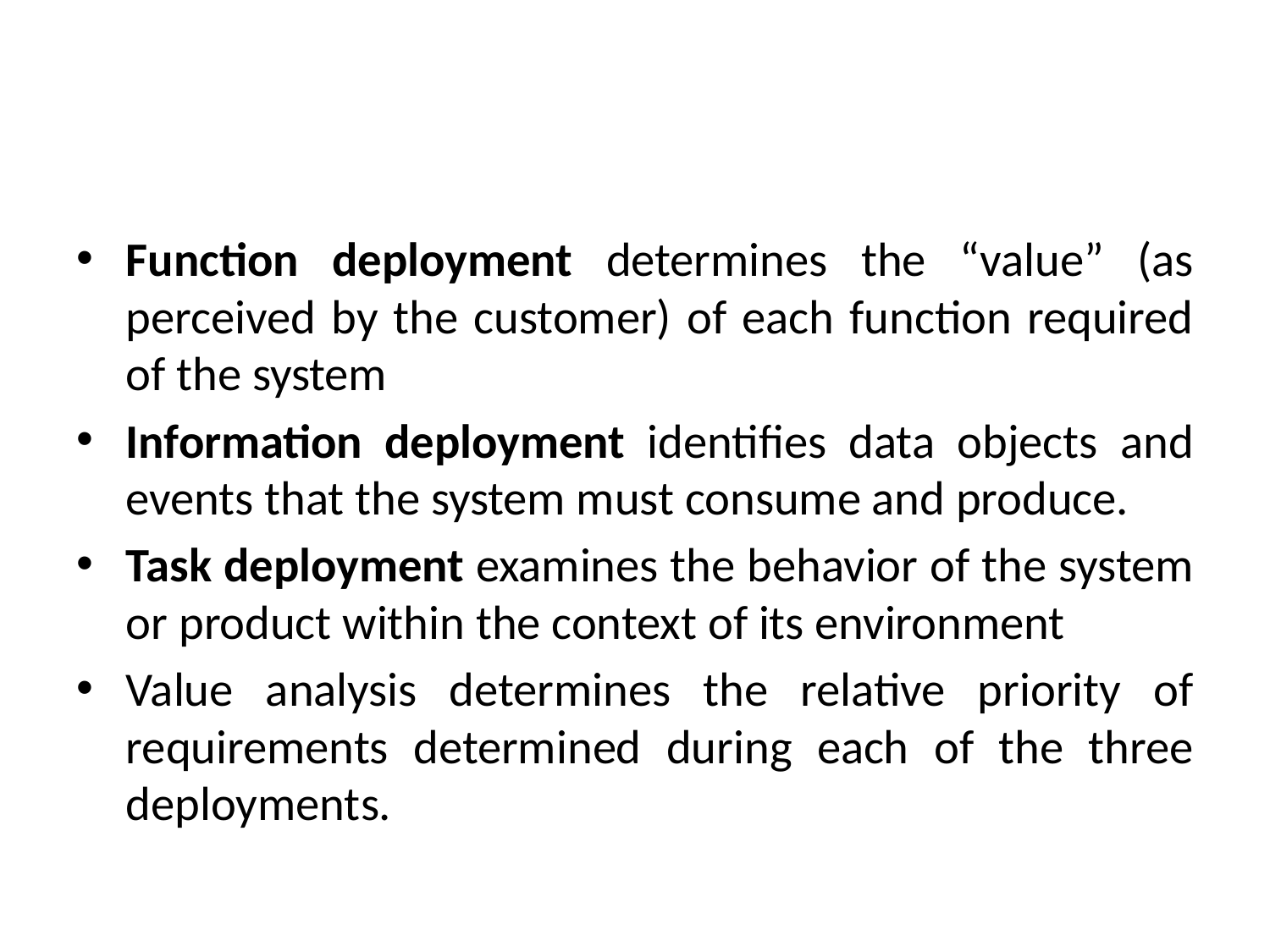

#
Function deployment determines the “value” (as perceived by the customer) of each function required of the system
Information deployment identifies data objects and events that the system must consume and produce.
Task deployment examines the behavior of the system or product within the context of its environment
Value analysis determines the relative priority of requirements determined during each of the three deployments.